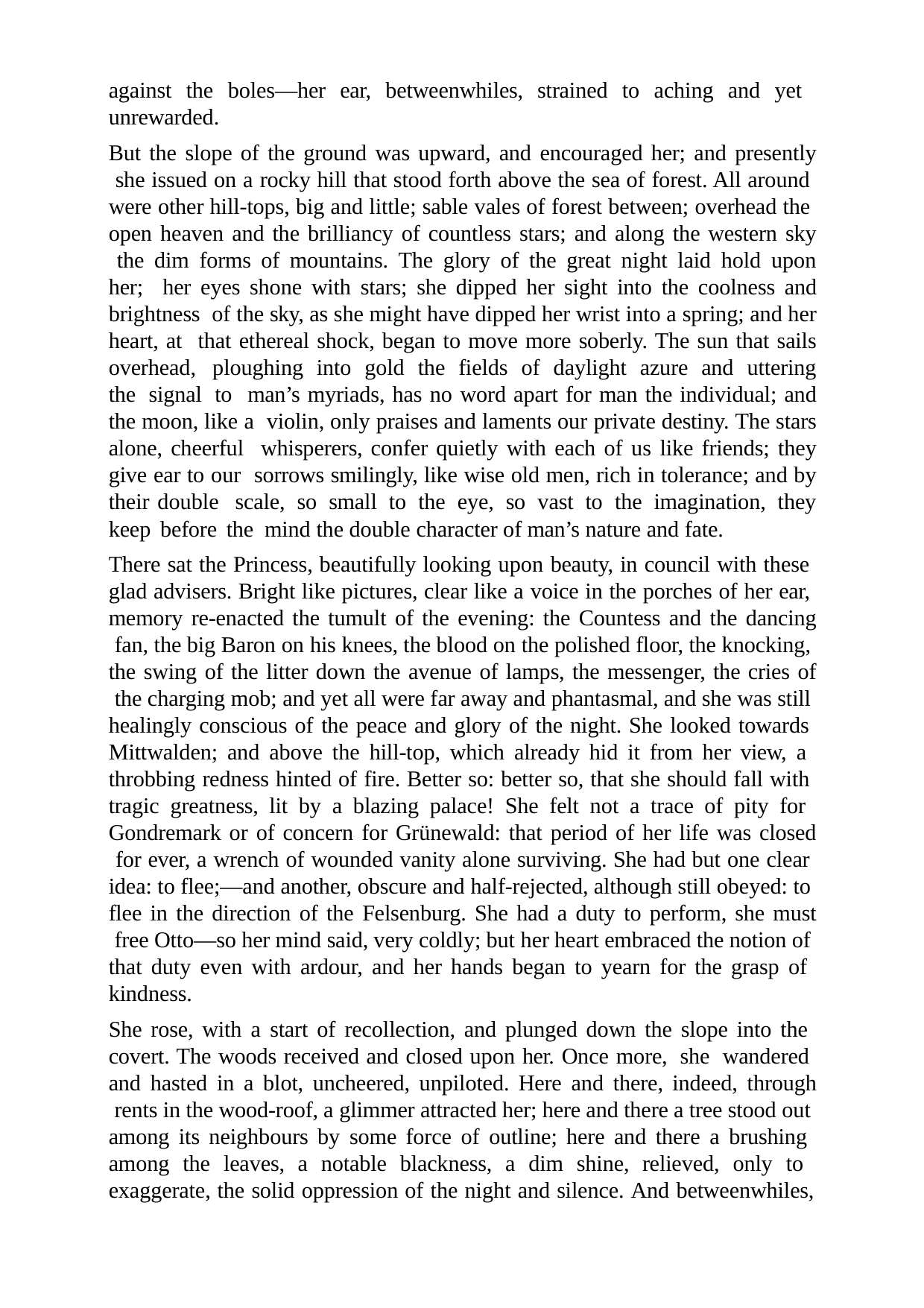

against the boles—her ear, betweenwhiles, strained to aching and yet  unrewarded.
But the slope of the ground was upward, and encouraged her; and presently  she issued on a rocky hill that stood forth above the sea of forest. All around  were other hill-tops, big and little; sable vales of forest between; overhead the  open heaven and the brilliancy of countless stars; and along the western sky  the dim forms of mountains. The glory of the great night laid hold upon her;  her eyes shone with stars; she dipped her sight into the coolness and brightness  of the sky, as she might have dipped her wrist into a spring; and her heart, at  that ethereal shock, began to move more soberly. The sun that sails overhead,  ploughing into gold the fields of daylight azure and uttering the signal to  man’s myriads, has no word apart for man the individual; and the moon, like a  violin, only praises and laments our private destiny. The stars alone, cheerful  whisperers, confer quietly with each of us like friends; they give ear to our  sorrows smilingly, like wise old men, rich in tolerance; and by their double  scale, so small to the eye, so vast to the imagination, they keep before the  mind the double character of man’s nature and fate.
There sat the Princess, beautifully looking upon beauty, in council with these  glad advisers. Bright like pictures, clear like a voice in the porches of her ear,  memory re-enacted the tumult of the evening: the Countess and the dancing  fan, the big Baron on his knees, the blood on the polished floor, the knocking,  the swing of the litter down the avenue of lamps, the messenger, the cries of  the charging mob; and yet all were far away and phantasmal, and she was still  healingly conscious of the peace and glory of the night. She looked towards  Mittwalden; and above the hill-top, which already hid it from her view, a  throbbing redness hinted of fire. Better so: better so, that she should fall with  tragic greatness, lit by a blazing palace! She felt not a trace of pity for  Gondremark or of concern for Grünewald: that period of her life was closed  for ever, a wrench of wounded vanity alone surviving. She had but one clear  idea: to flee;—and another, obscure and half-rejected, although still obeyed: to  flee in the direction of the Felsenburg. She had a duty to perform, she must  free Otto—so her mind said, very coldly; but her heart embraced the notion of  that duty even with ardour, and her hands began to yearn for the grasp of  kindness.
She rose, with a start of recollection, and plunged down the slope into the  covert. The woods received and closed upon her. Once more, she wandered  and hasted in a blot, uncheered, unpiloted. Here and there, indeed, through  rents in the wood-roof, a glimmer attracted her; here and there a tree stood out  among its neighbours by some force of outline; here and there a brushing  among the leaves, a notable blackness, a dim shine, relieved, only to  exaggerate, the solid oppression of the night and silence. And betweenwhiles,